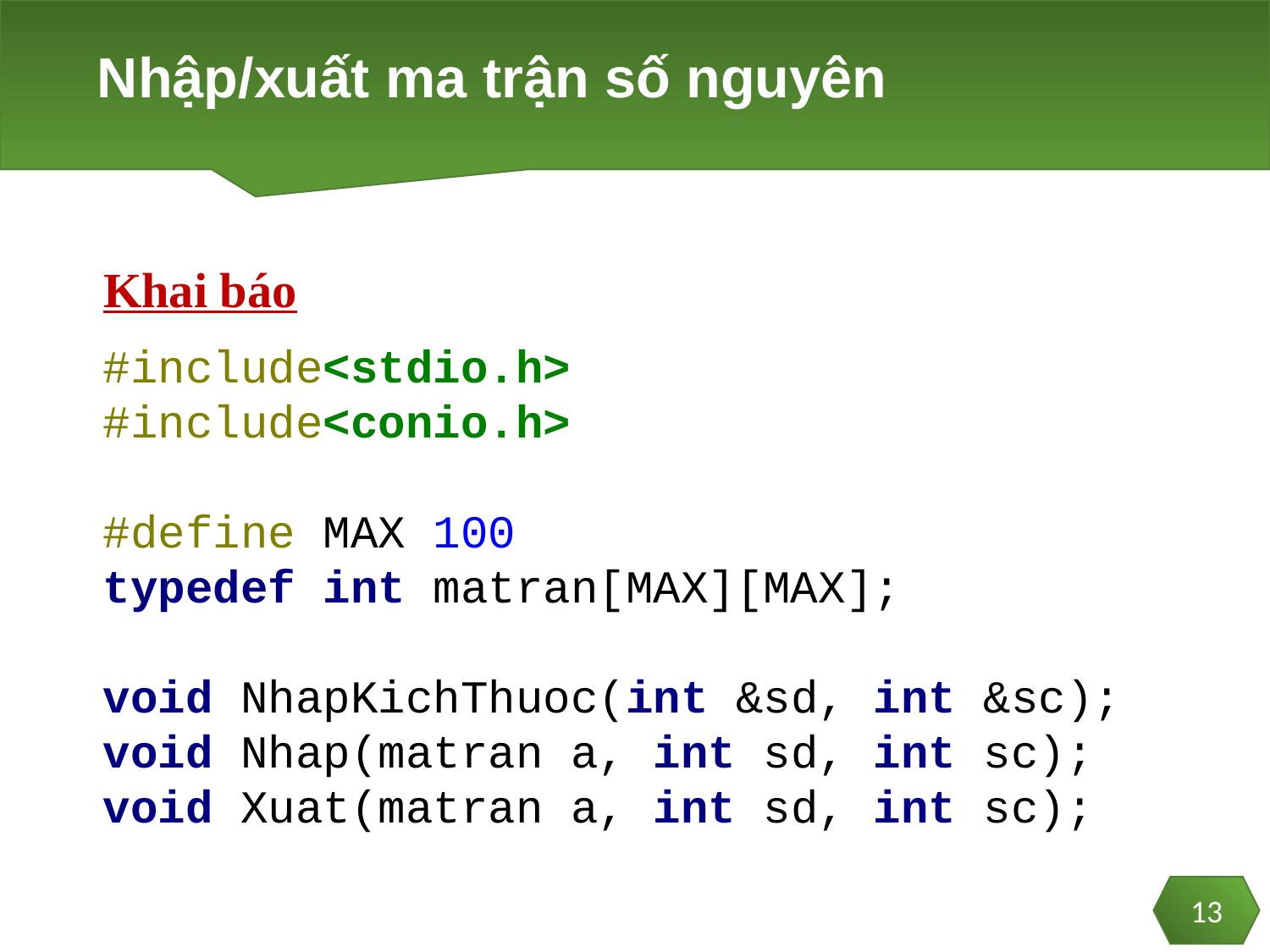

# Nhập/xuất ma trận số nguyên
Khai báo

#include<stdio.h>
#include<conio.h>
#define MAX 100
typedef int matran[MAX][MAX];
void NhapKichThuoc(int &sd, int &sc);
void Nhap(matran a, int sd, int sc);
void Xuat(matran a, int sd, int sc);